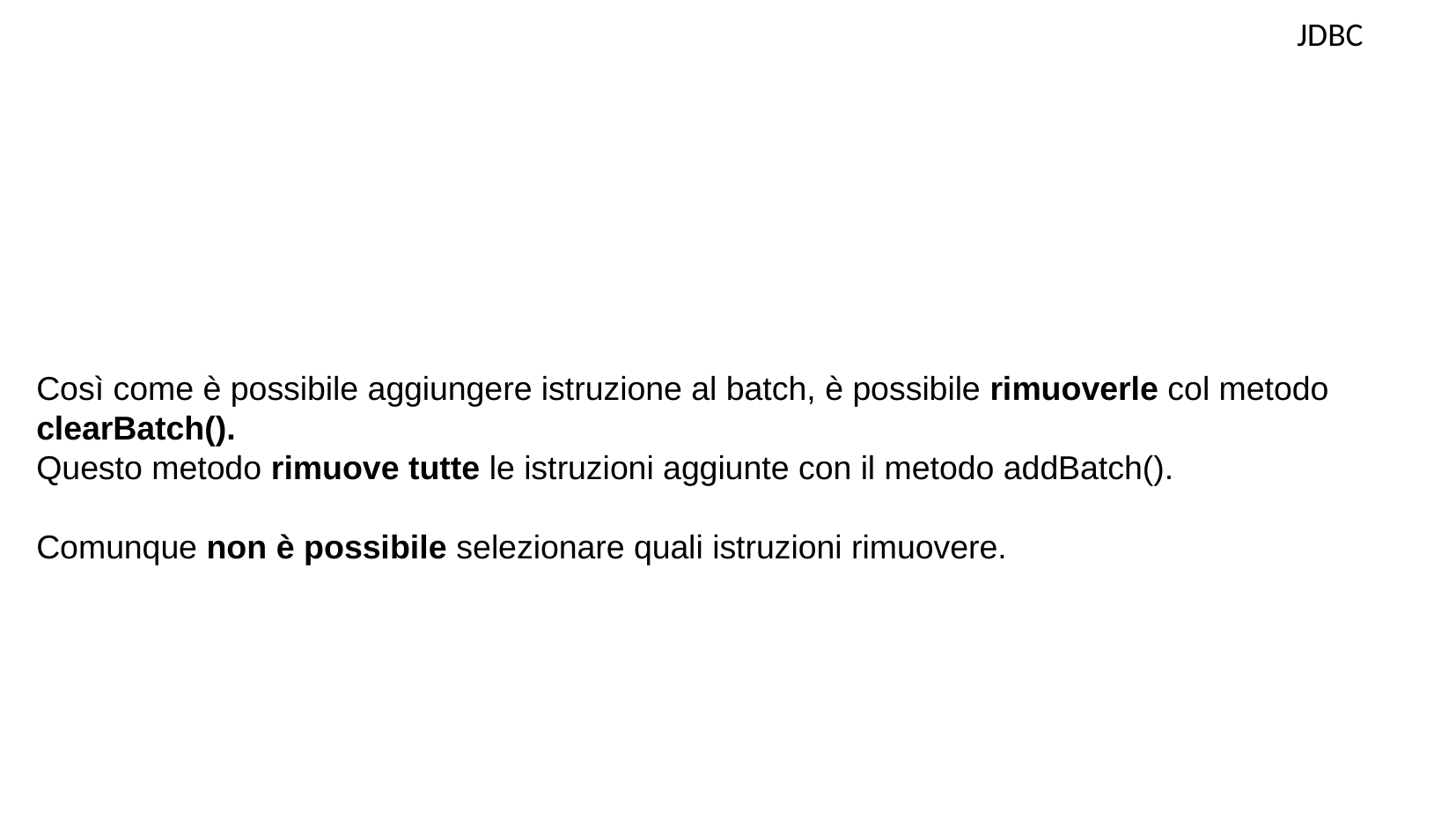

JDBC
Così come è possibile aggiungere istruzione al batch, è possibile rimuoverle col metodo clearBatch().
Questo metodo rimuove tutte le istruzioni aggiunte con il metodo addBatch().

Comunque non è possibile selezionare quali istruzioni rimuovere.